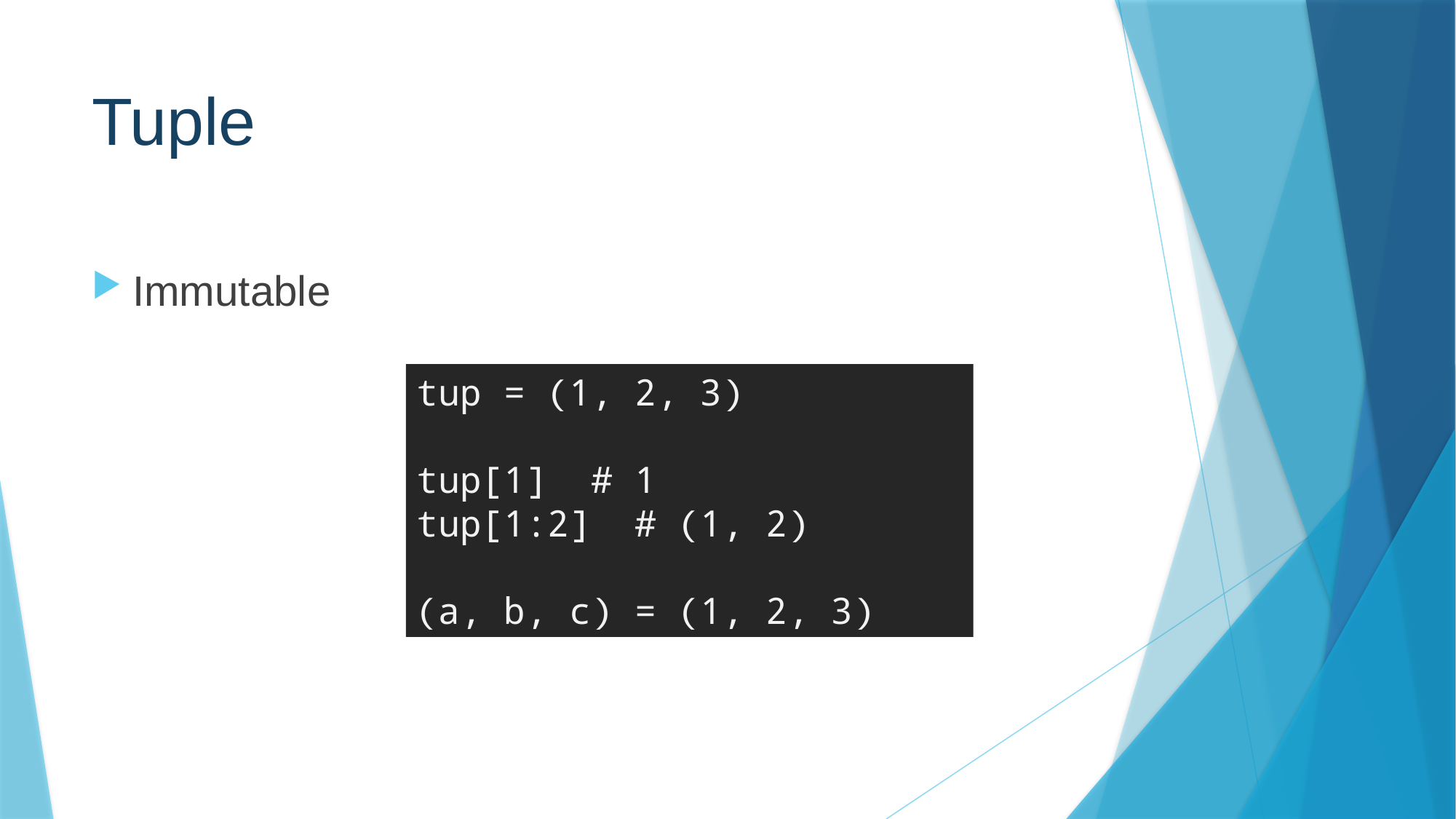

# Tuple
Immutable
tup = (1, 2, 3)

tup[1]  # 1
tup[1:2]  # (1, 2)

(a, b, c) = (1, 2, 3)